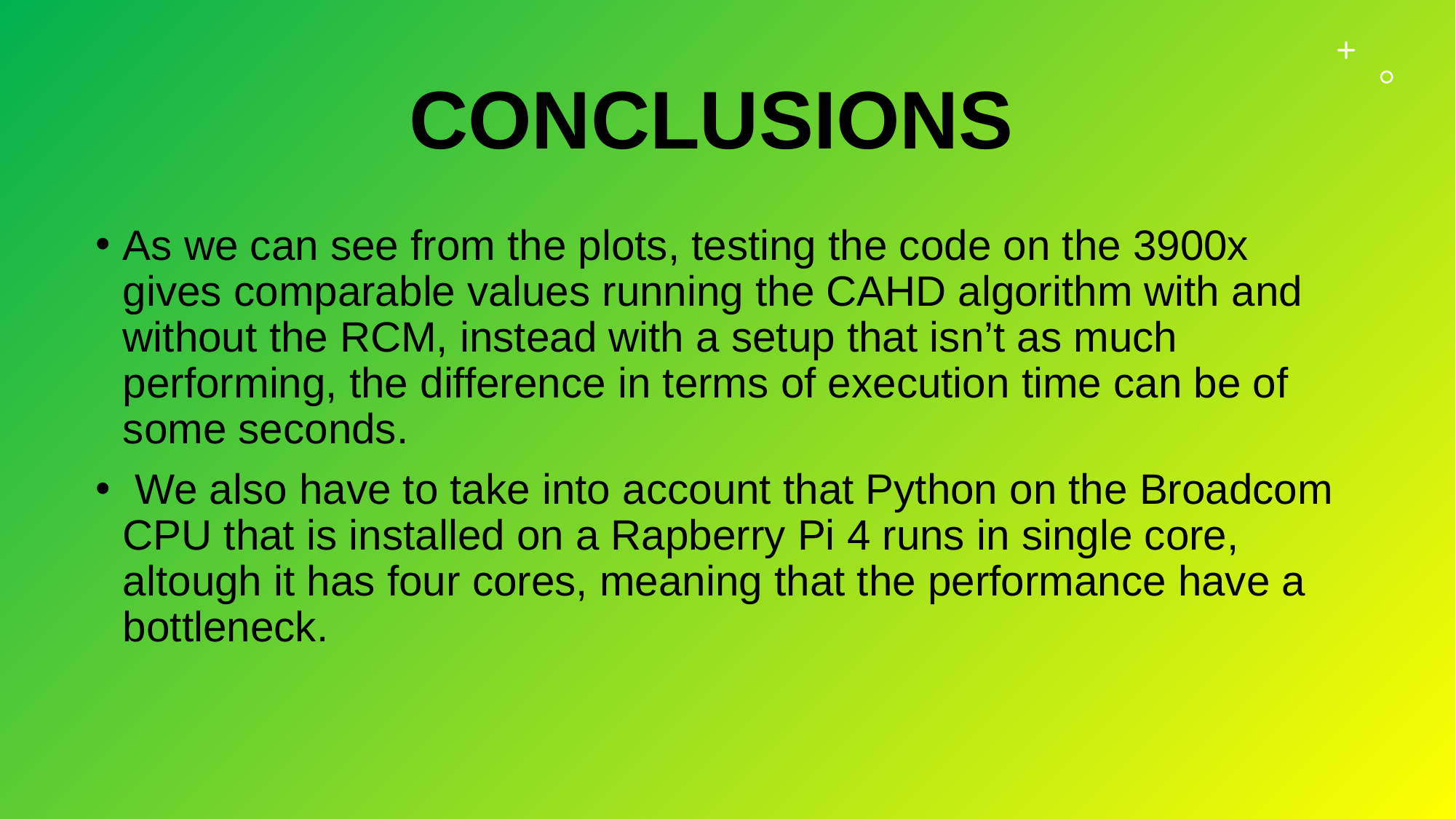

# Conclusions
As we can see from the plots, testing the code on the 3900x gives comparable values running the CAHD algorithm with and without the RCM, instead with a setup that isn’t as much performing, the difference in terms of execution time can be of some seconds.
 We also have to take into account that Python on the Broadcom CPU that is installed on a Rapberry Pi 4 runs in single core, altough it has four cores, meaning that the performance have a bottleneck.